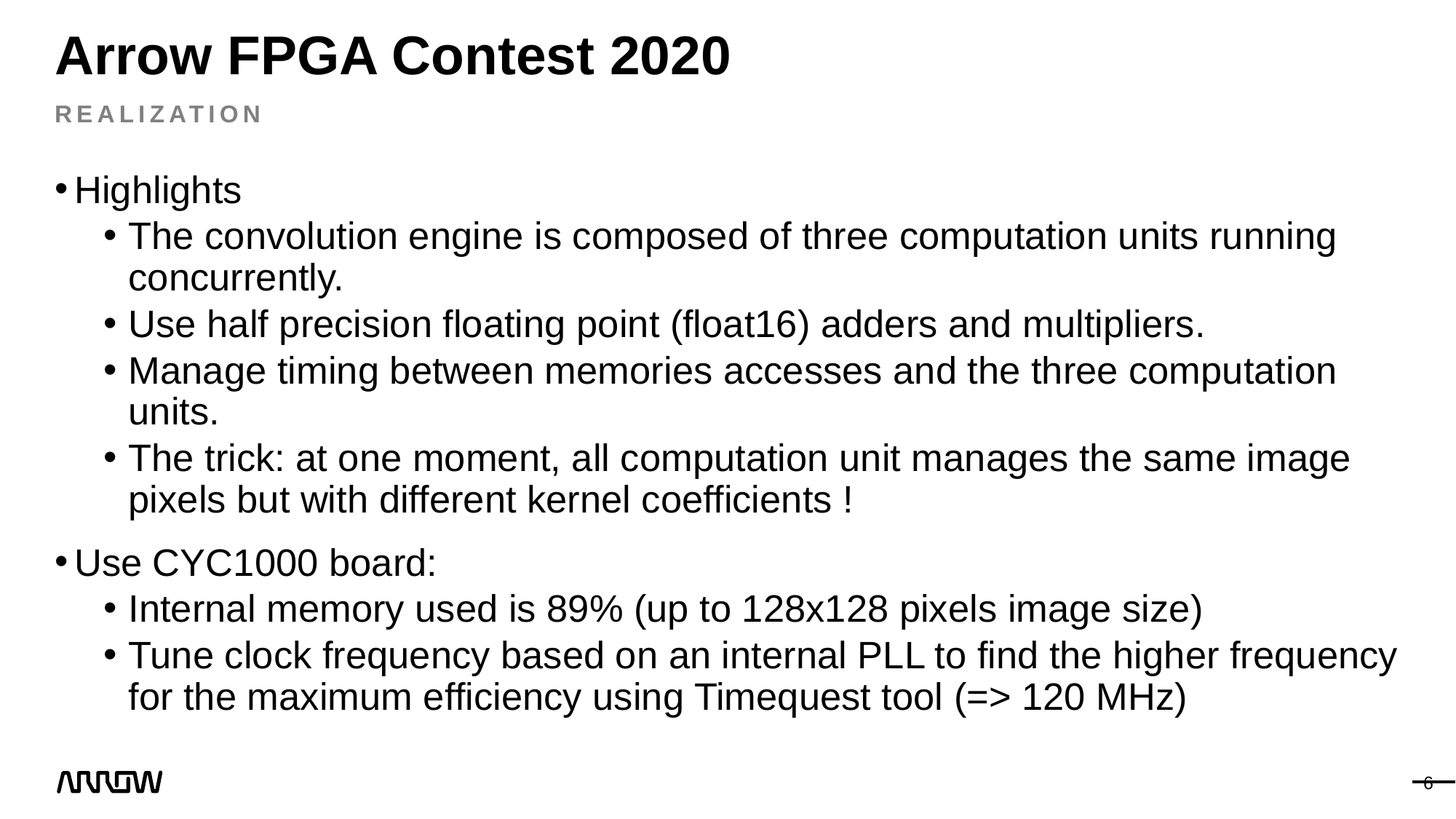

# Arrow FPGA Contest 2020
Realization
Highlights
The convolution engine is composed of three computation units running concurrently.
Use half precision floating point (float16) adders and multipliers.
Manage timing between memories accesses and the three computation units.
The trick: at one moment, all computation unit manages the same image pixels but with different kernel coefficients !
Use CYC1000 board:
Internal memory used is 89% (up to 128x128 pixels image size)
Tune clock frequency based on an internal PLL to find the higher frequency for the maximum efficiency using Timequest tool (=> 120 MHz)